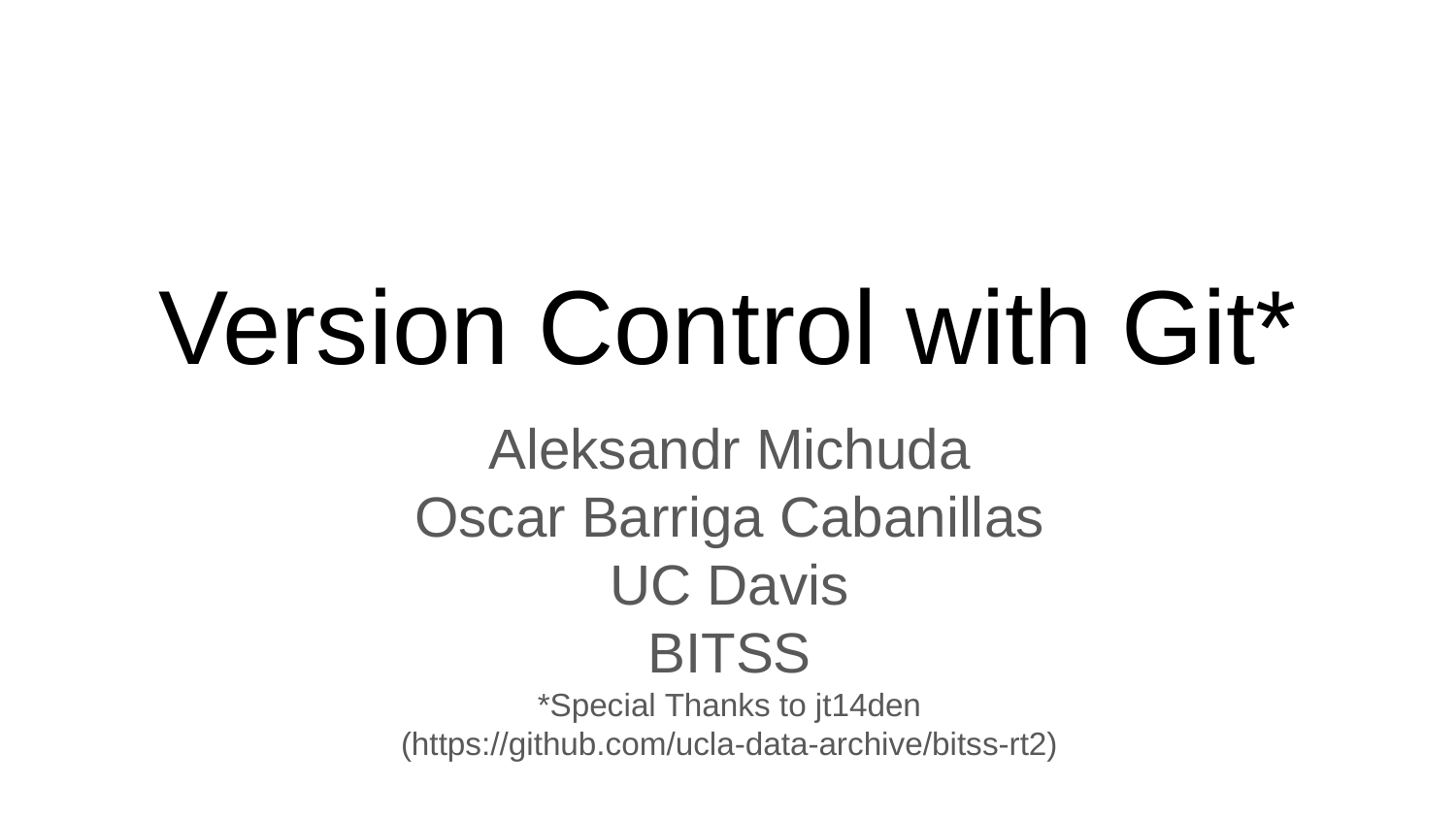

Version Control with Git*
Aleksandr Michuda
Oscar Barriga Cabanillas
UC Davis
BITSS
*Special Thanks to jt14den
(https://github.com/ucla-data-archive/bitss-rt2)